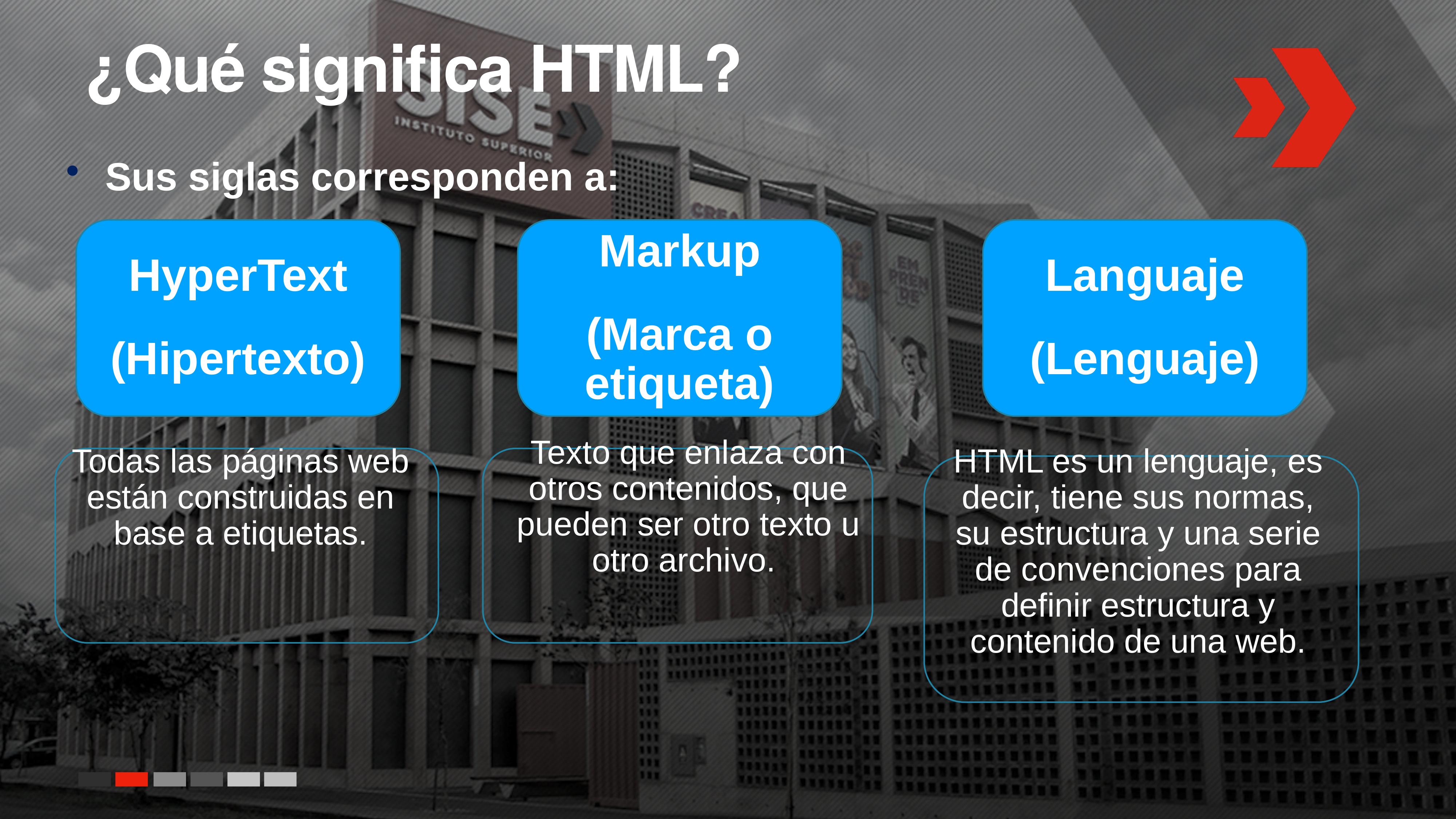

# ¿Qué significa HTML?
Sus siglas corresponden a:
Languaje
(Lenguaje)
Markup
(Marca o etiqueta)
HyperText
(Hipertexto)
Texto que enlaza con otros contenidos, que pueden ser otro texto u otro archivo.
Todas las páginas web están construidas en base a etiquetas.
HTML es un lenguaje, es decir, tiene sus normas, su estructura y una serie de convenciones para definir estructura y contenido de una web.